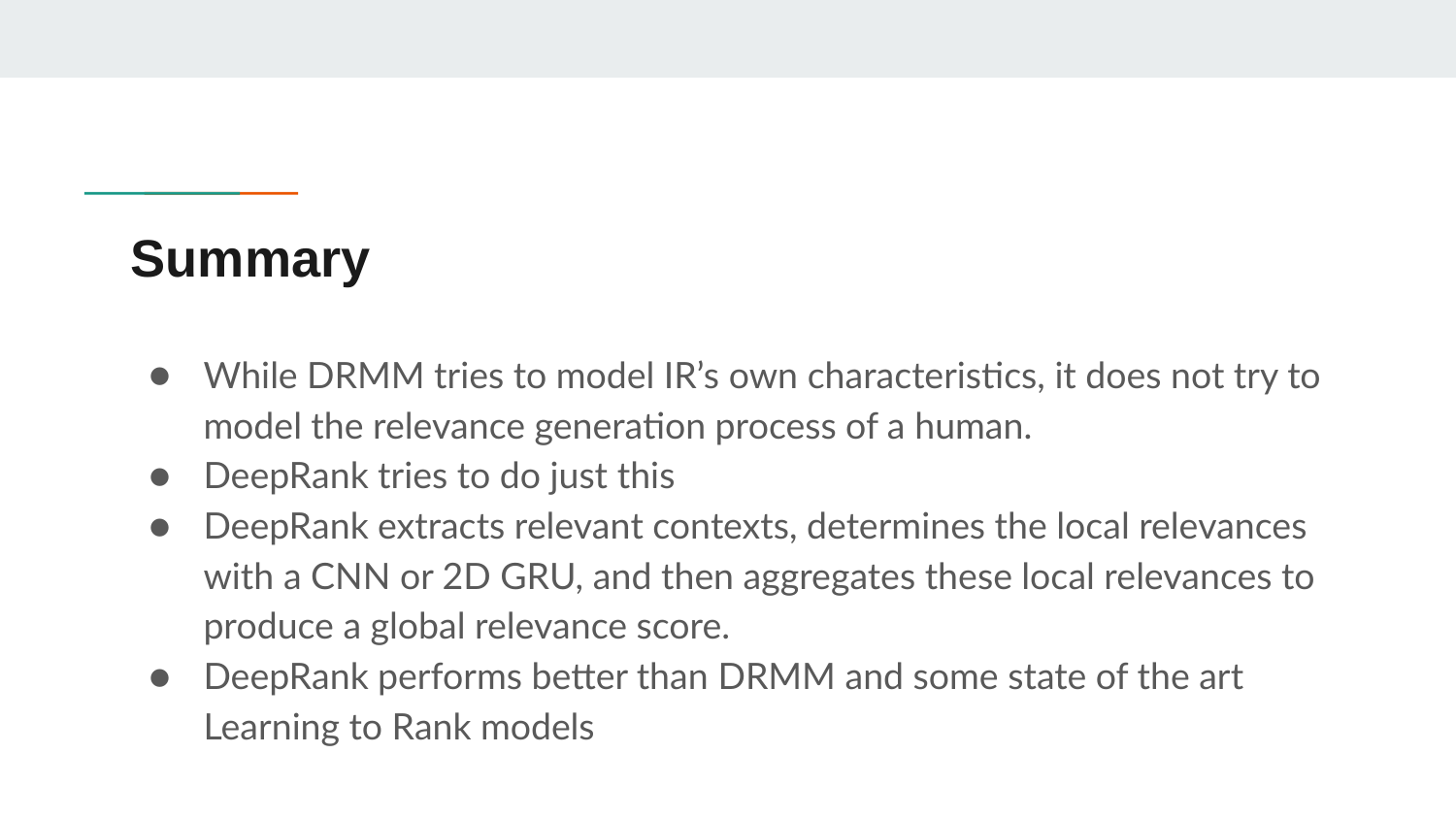

# Summary
While DRMM tries to model IR’s own characteristics, it does not try to model the relevance generation process of a human.
DeepRank tries to do just this
DeepRank extracts relevant contexts, determines the local relevances with a CNN or 2D GRU, and then aggregates these local relevances to produce a global relevance score.
DeepRank performs better than DRMM and some state of the art Learning to Rank models